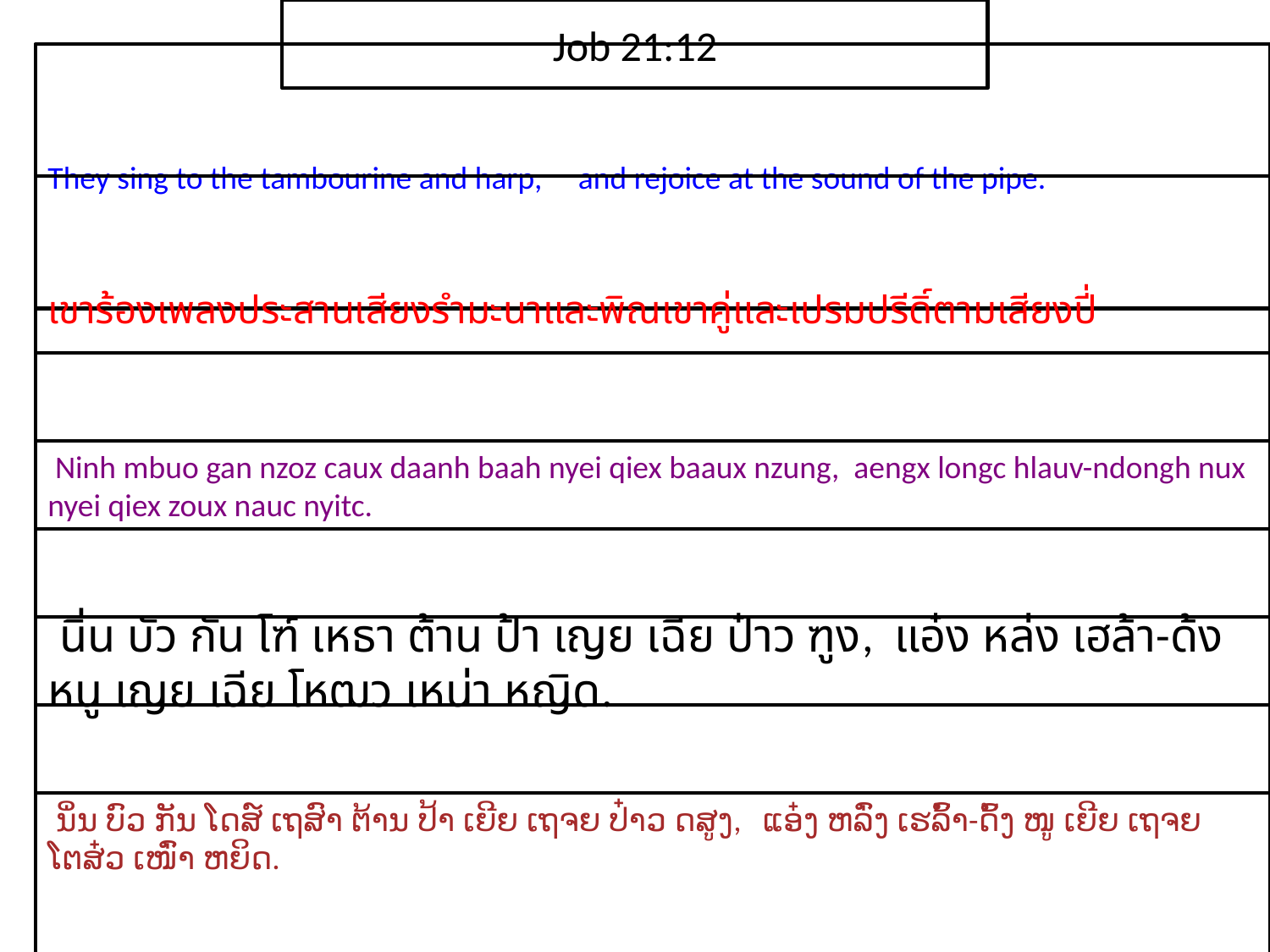

Job 21:12
They sing to the tambourine and harp,     and rejoice at the sound of the pipe.
เขา​ร้อง​เพลง​ประสาน​เสียง​รำมะนา​และ​พิณ​เขา​คู่และ​เปรม​ปรีดิ์​ตาม​เสียง​ปี่
 Ninh mbuo gan nzoz caux daanh baah nyei qiex baaux nzung,  aengx longc hlauv-ndongh nux nyei qiex zoux nauc nyitc.
 นิ่น บัว กัน โฑ์ เหธา ต้าน ป้า เญย เฉีย ป๋าว ฑูง,  แอ๋ง หล่ง เฮล้า-ด้ง หนู เญย เฉีย โหฒว เหน่า หญิด.
 ນິ່ນ ບົວ ກັນ ໂດສ໌ ເຖສົາ ຕ້ານ ປ້າ ເຍີຍ ເຖຈຍ ປ໋າວ ດສູງ,   ແອ໋ງ ຫລົ່ງ ເຮລົ້າ-ດົ້ງ ໜູ ເຍີຍ ເຖຈຍ ໂຕສ໋ວ ເໜົ່າ ຫຍິດ.